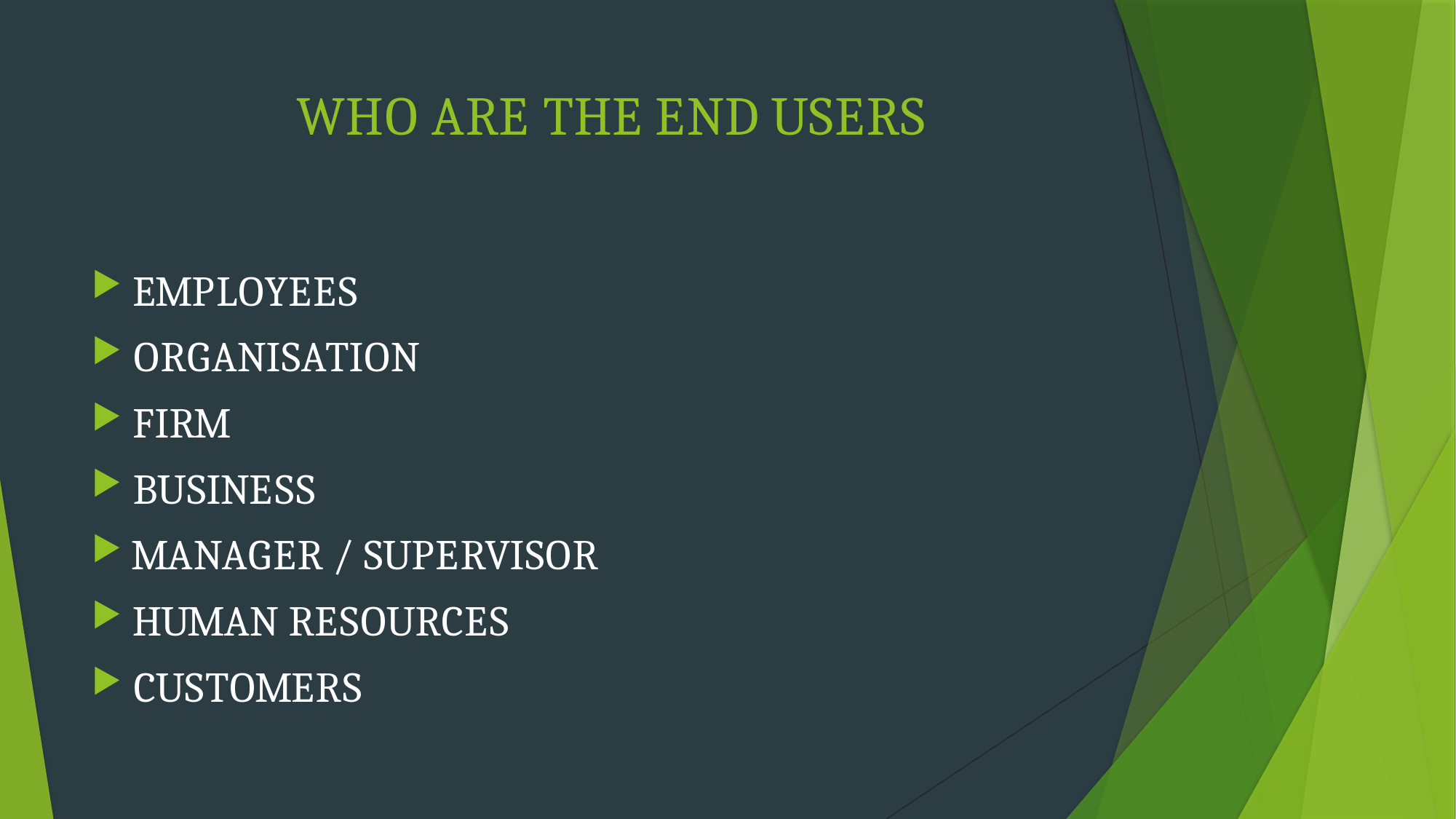

# WHO ARE THE END USERS
EMPLOYEES
ORGANISATION
FIRM
BUSINESS
MANAGER / SUPERVISOR
HUMAN RESOURCES
CUSTOMERS